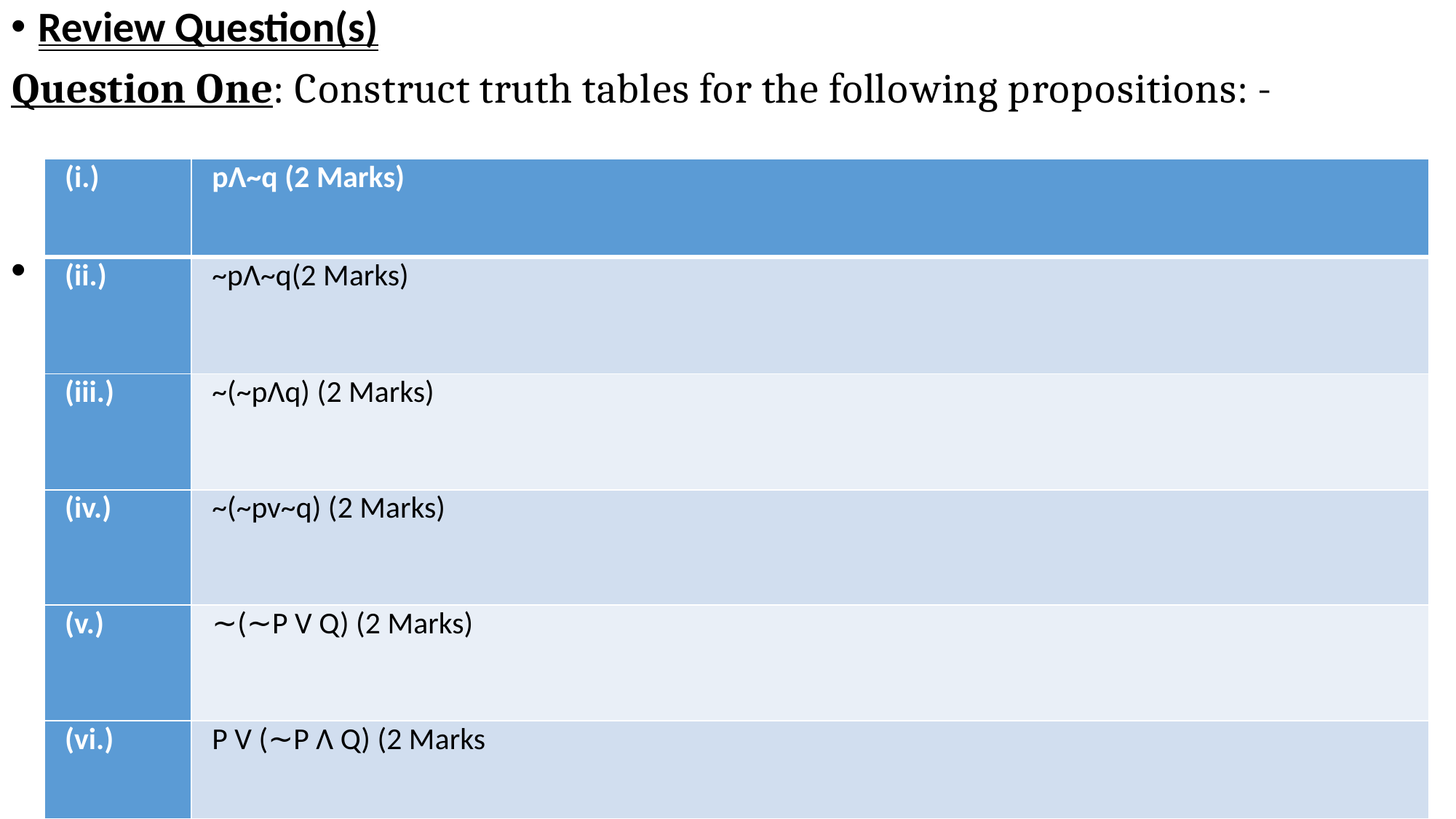

Review Question(s)
Question One: Construct truth tables for the following propositions: -

| (i.) | pΛ~q (2 Marks) |
| --- | --- |
| (ii.) | ~pΛ~q(2 Marks) |
| (iii.) | ~(~pΛq) (2 Marks) |
| (iv.) | ~(~pv~q) (2 Marks) |
| (v.) | ∼(∼P V Q) (2 Marks) |
| (vi.) | P V (∼P Λ Q) (2 Marks |